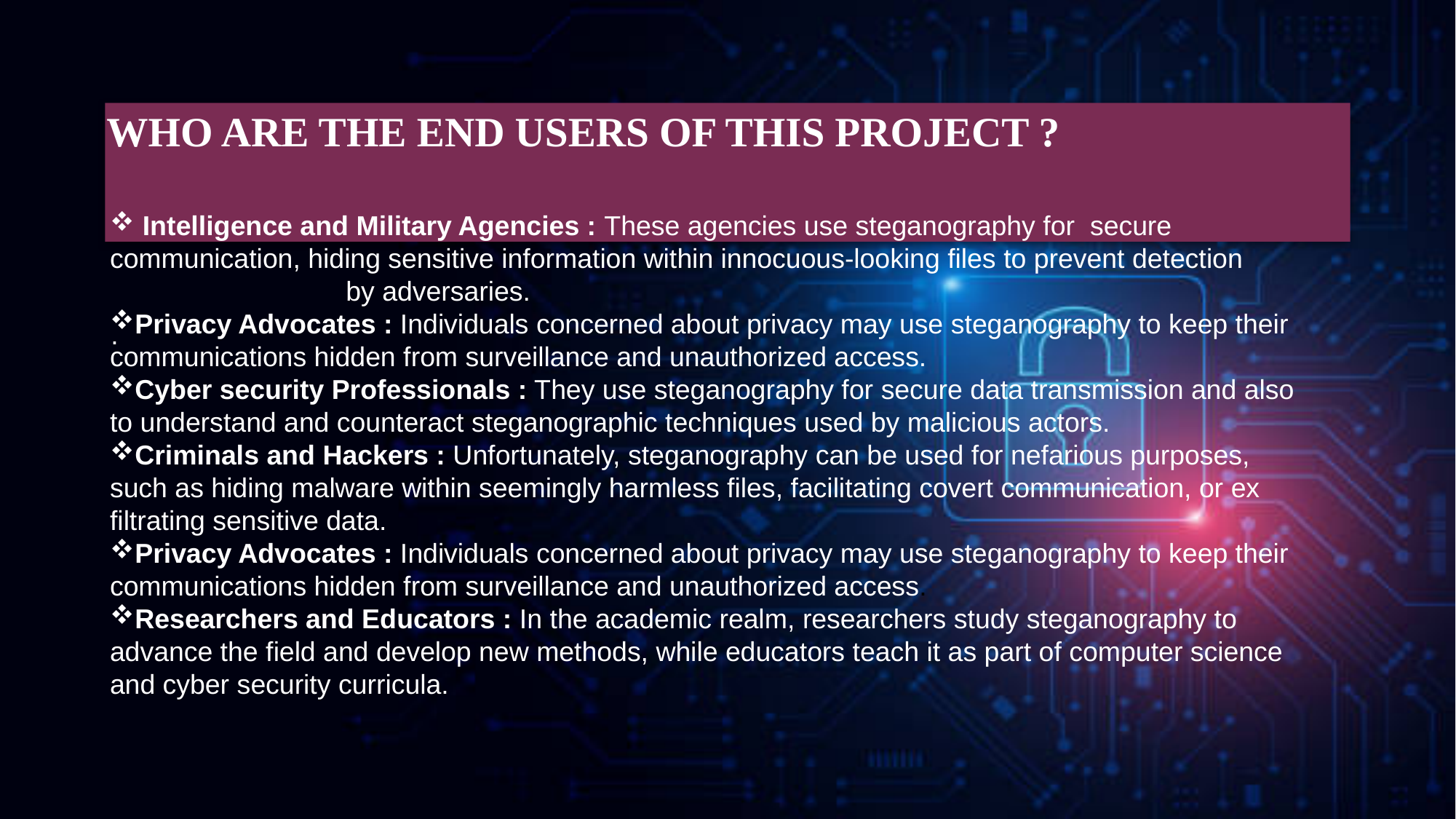

# WHO ARE THE END USERS OF THIS PROJECT ?
 Intelligence and Military Agencies : These agencies use steganography for  secure     communication, hiding sensitive information within innocuous-looking files to prevent detection                                       by adversaries.
Privacy Advocates : Individuals concerned about privacy may use steganography to keep their communications hidden from surveillance and unauthorized access.
Cyber security Professionals : They use steganography for secure data transmission and also to understand and counteract steganographic techniques used by malicious actors.
Criminals and Hackers : Unfortunately, steganography can be used for nefarious purposes, such as hiding malware within seemingly harmless files, facilitating covert communication, or ex filtrating sensitive data.
Privacy Advocates : Individuals concerned about privacy may use steganography to keep their communications hidden from surveillance and unauthorized access.
Researchers and Educators : In the academic realm, researchers study steganography to advance the field and develop new methods, while educators teach it as part of computer science and cyber security curricula.

.